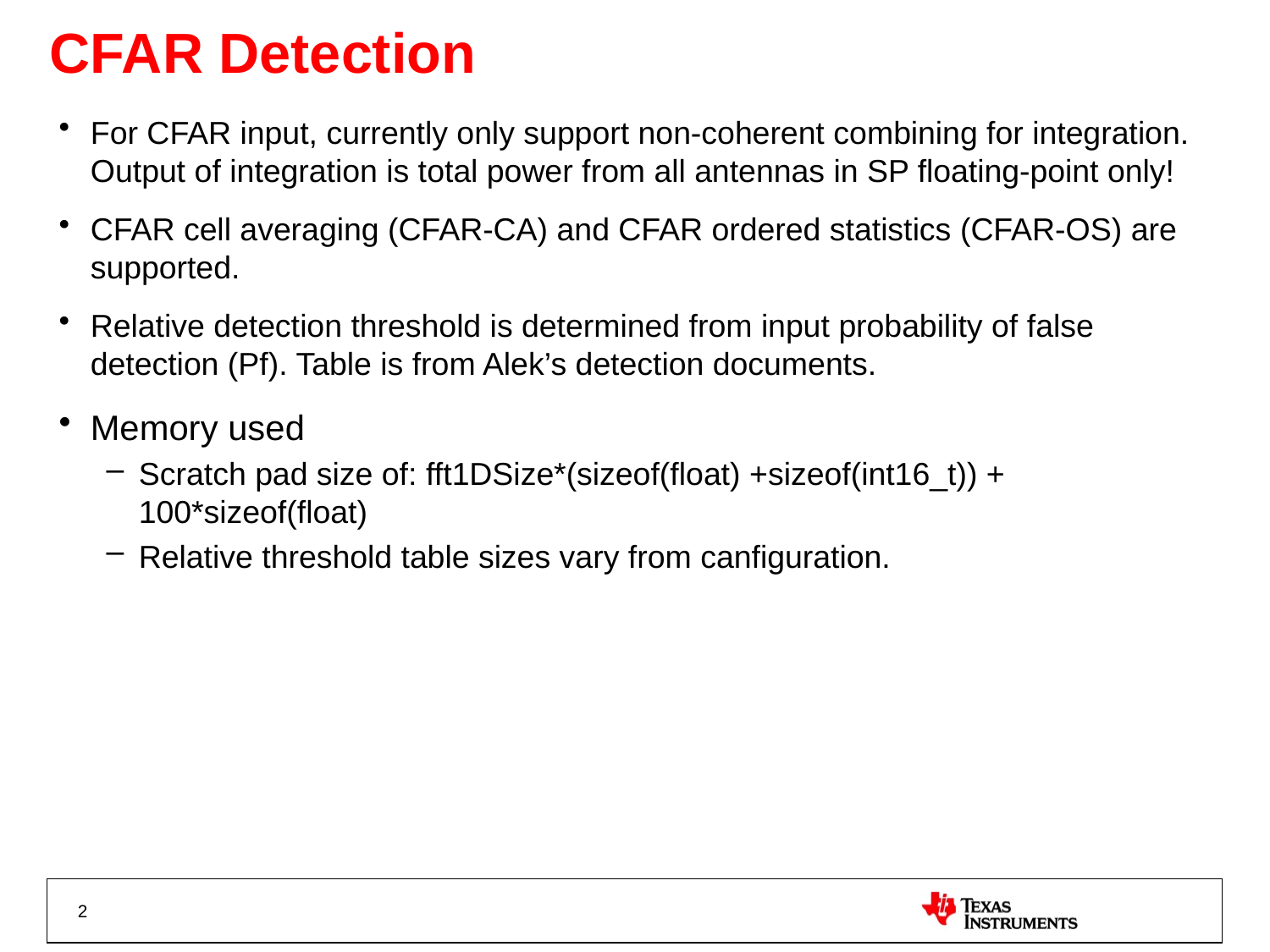

# CFAR Detection
For CFAR input, currently only support non-coherent combining for integration. Output of integration is total power from all antennas in SP floating-point only!
CFAR cell averaging (CFAR-CA) and CFAR ordered statistics (CFAR-OS) are supported.
Relative detection threshold is determined from input probability of false detection (Pf). Table is from Alek’s detection documents.
Memory used
Scratch pad size of: fft1DSize*(sizeof(float) +sizeof(int16_t)) + 100*sizeof(float)
Relative threshold table sizes vary from canfiguration.